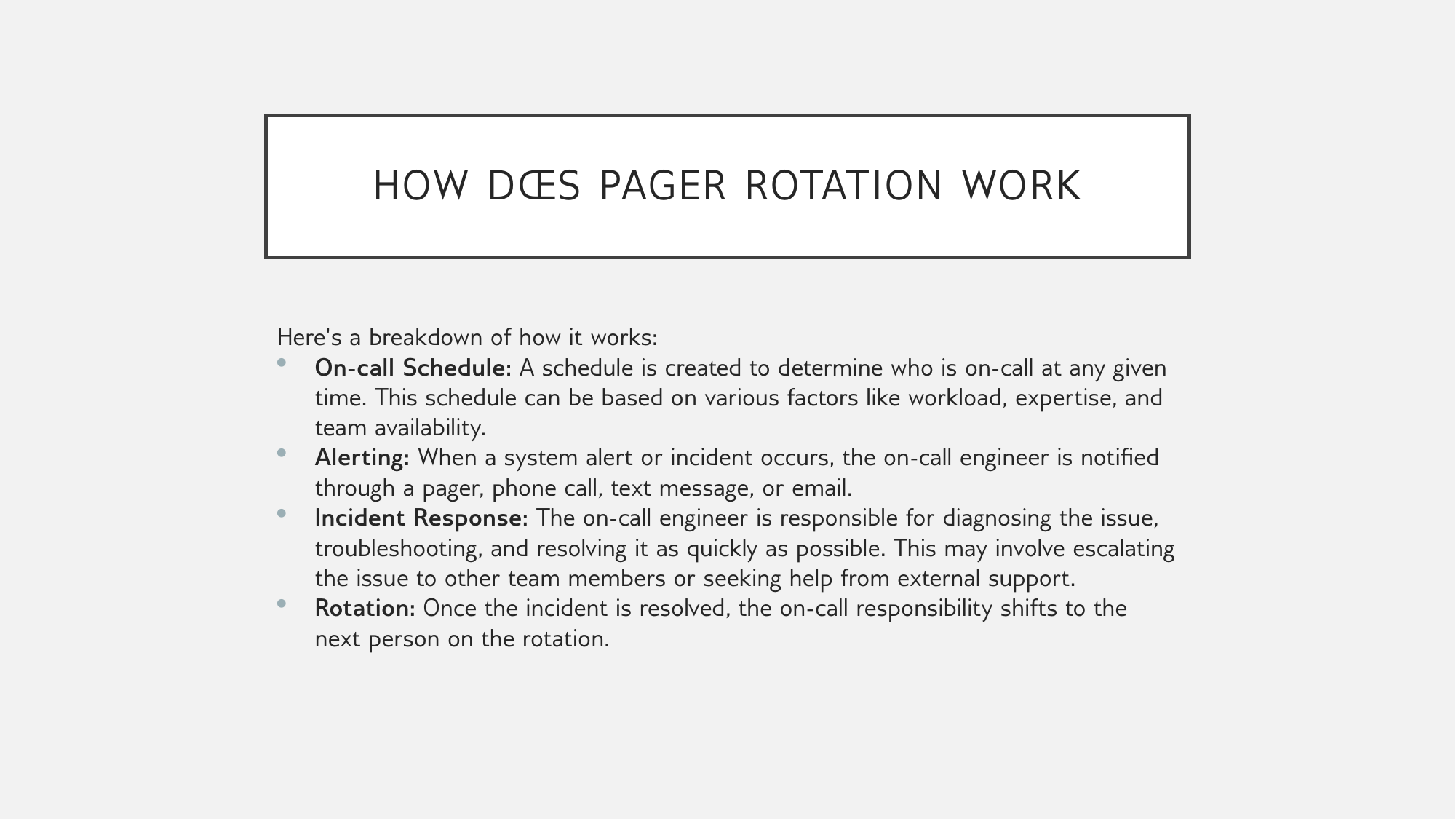

# How does pager rotation work
Here's a breakdown of how it works:
On-call Schedule: A schedule is created to determine who is on-call at any given time. This schedule can be based on various factors like workload, expertise, and team availability.
Alerting: When a system alert or incident occurs, the on-call engineer is notified through a pager, phone call, text message, or email.
Incident Response: The on-call engineer is responsible for diagnosing the issue, troubleshooting, and resolving it as quickly as possible. This may involve escalating the issue to other team members or seeking help from external support.
Rotation: Once the incident is resolved, the on-call responsibility shifts to the next person on the rotation.